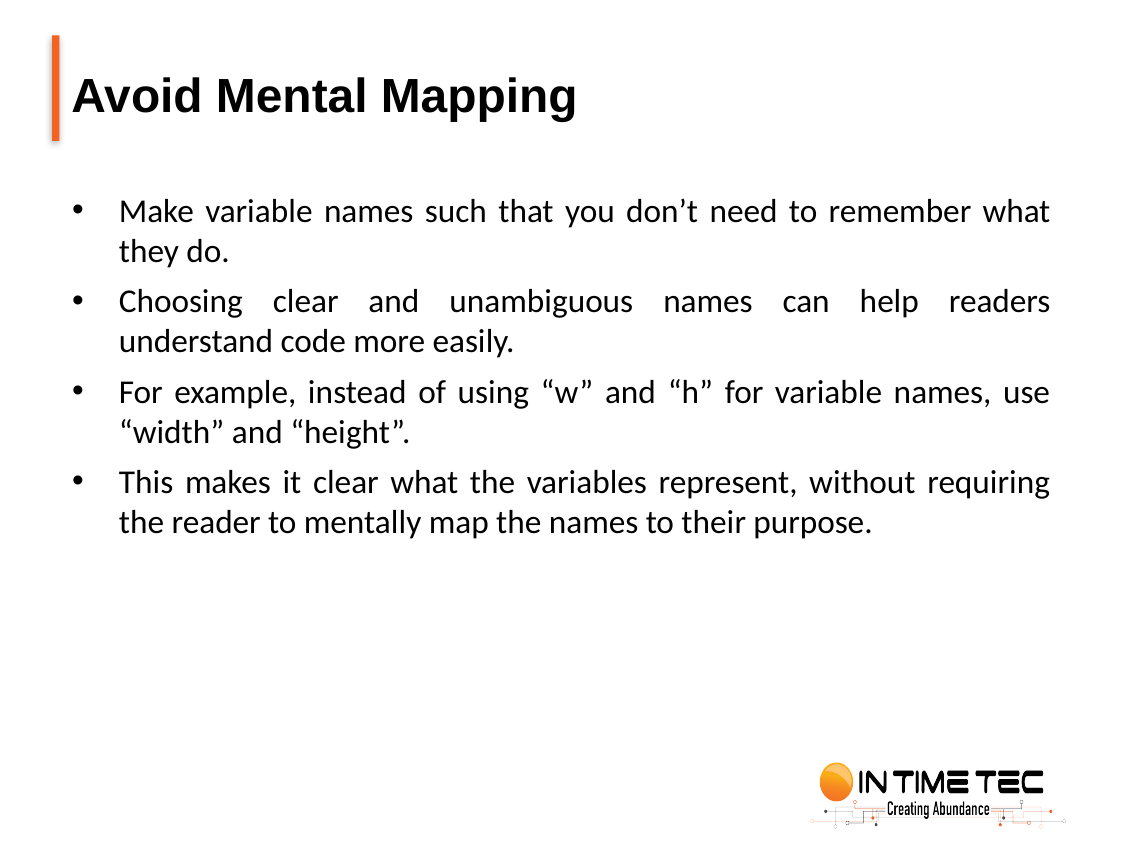

Avoid Mental Mapping
Make variable names such that you don’t need to remember what they do.
Choosing clear and unambiguous names can help readers understand code more easily.
For example, instead of using “w” and “h” for variable names, use “width” and “height”.
This makes it clear what the variables represent, without requiring the reader to mentally map the names to their purpose.